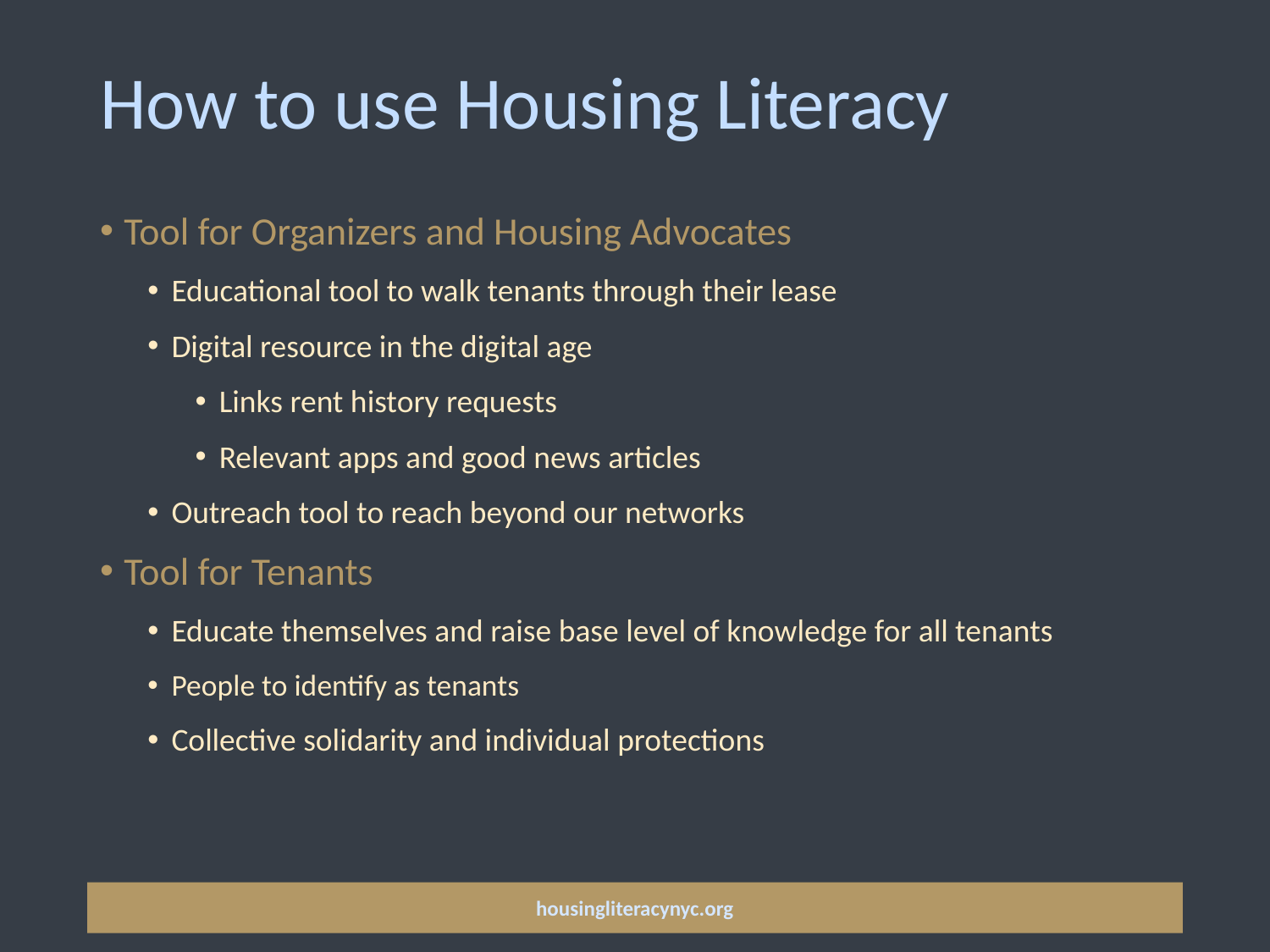

# How to use Housing Literacy
Tool for Organizers and Housing Advocates
Educational tool to walk tenants through their lease
Digital resource in the digital age
Links rent history requests
Relevant apps and good news articles
Outreach tool to reach beyond our networks
Tool for Tenants
Educate themselves and raise base level of knowledge for all tenants
People to identify as tenants
Collective solidarity and individual protections
housingliteracynyc.org